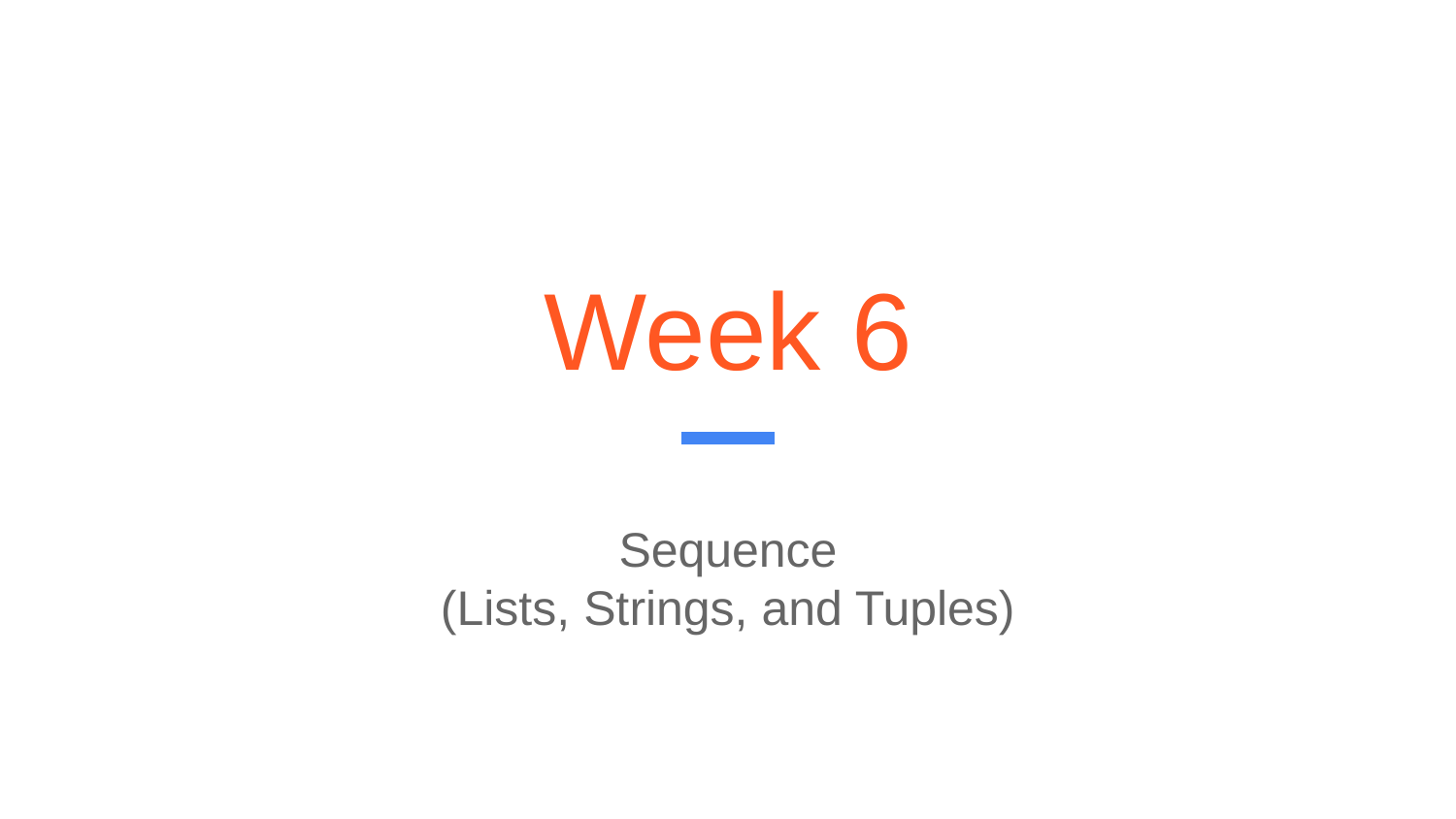

# Week 6
Sequence
(Lists, Strings, and Tuples)